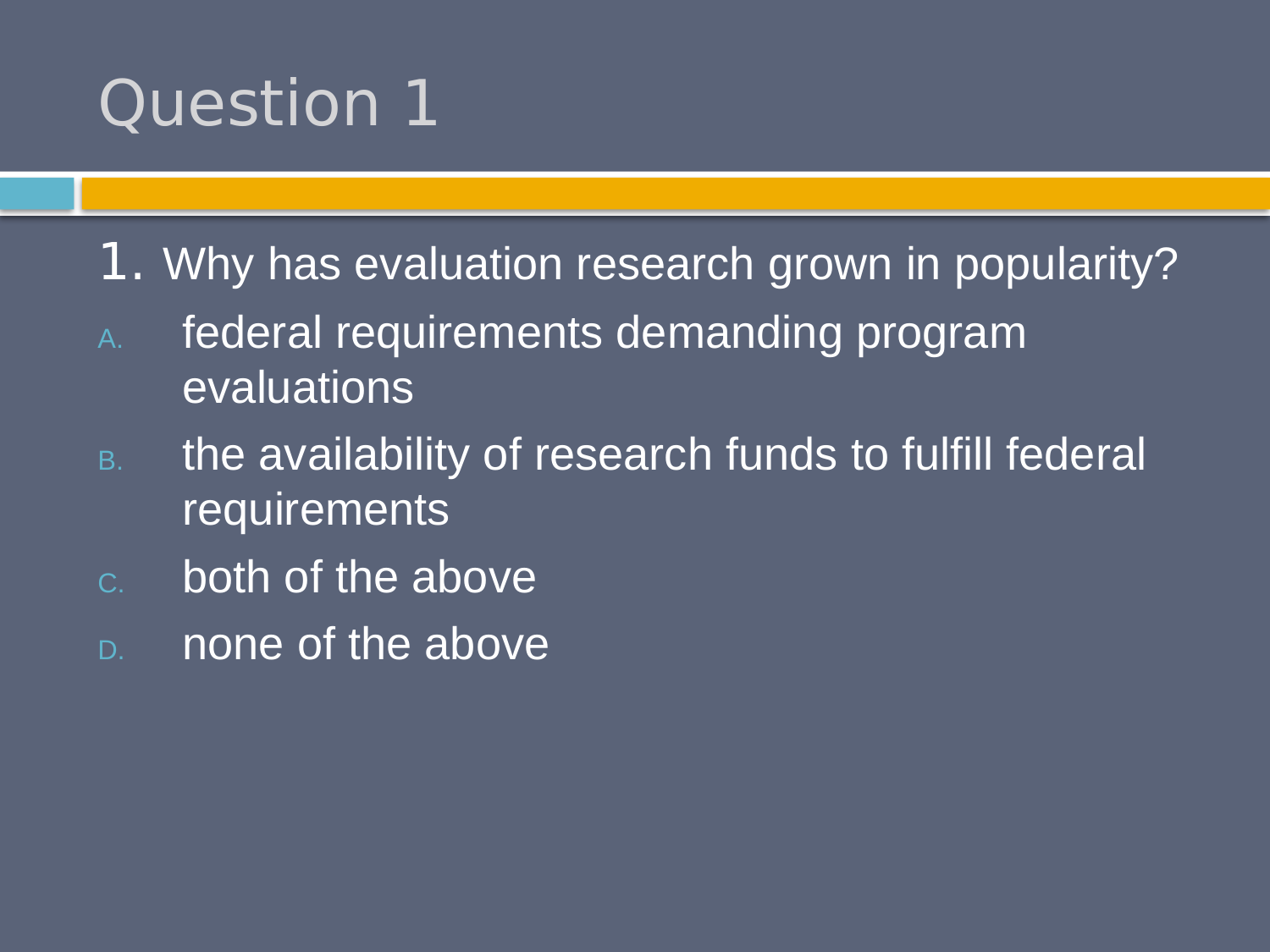

# Question 1
1. Why has evaluation research grown in popularity?
federal requirements demanding program evaluations
the availability of research funds to fulfill federal requirements
both of the above
none of the above